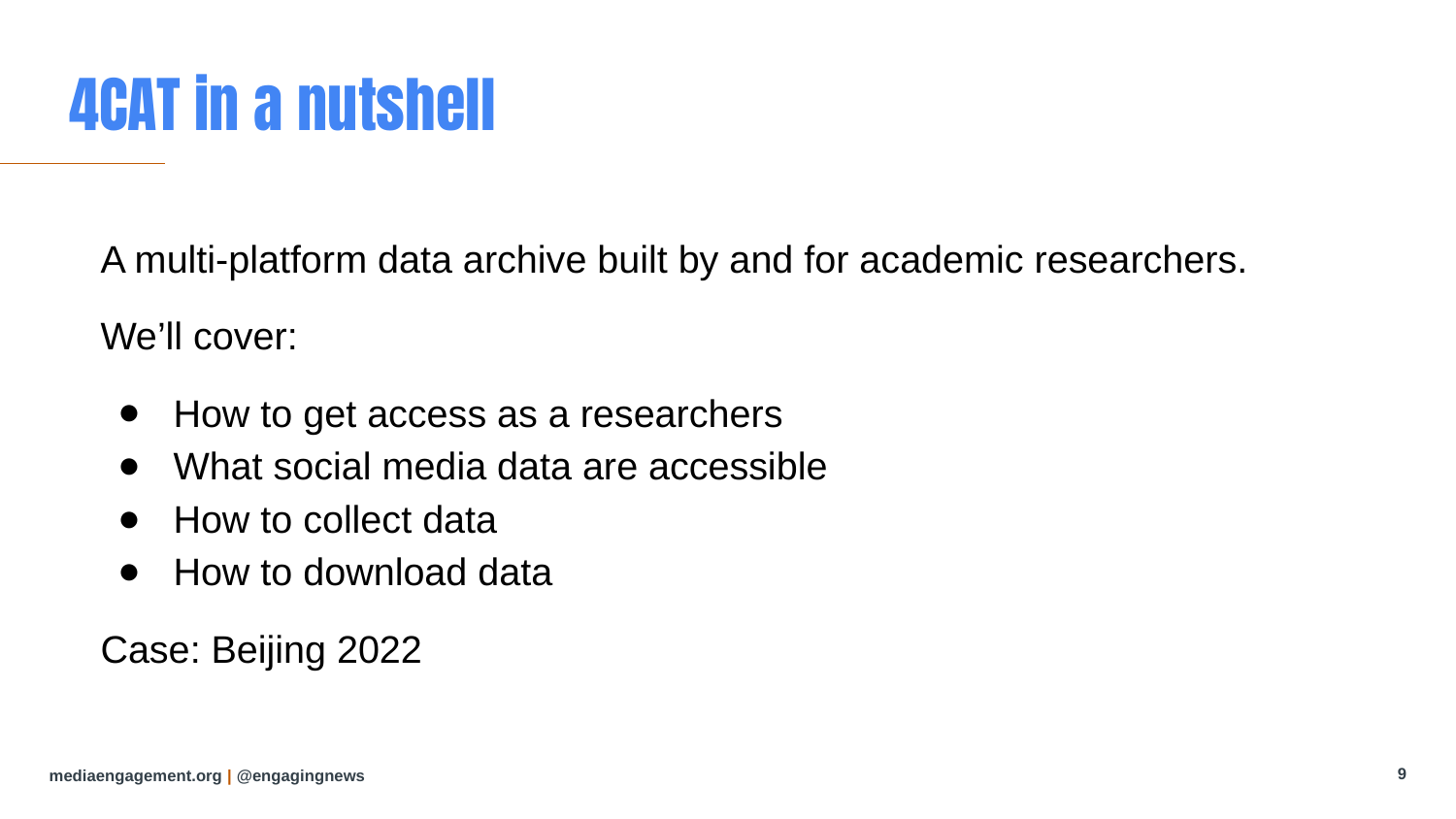

# 4CAT in a nutshell
A multi-platform data archive built by and for academic researchers.
We’ll cover:
How to get access as a researchers
What social media data are accessible
How to collect data
How to download data
Case: Beijing 2022